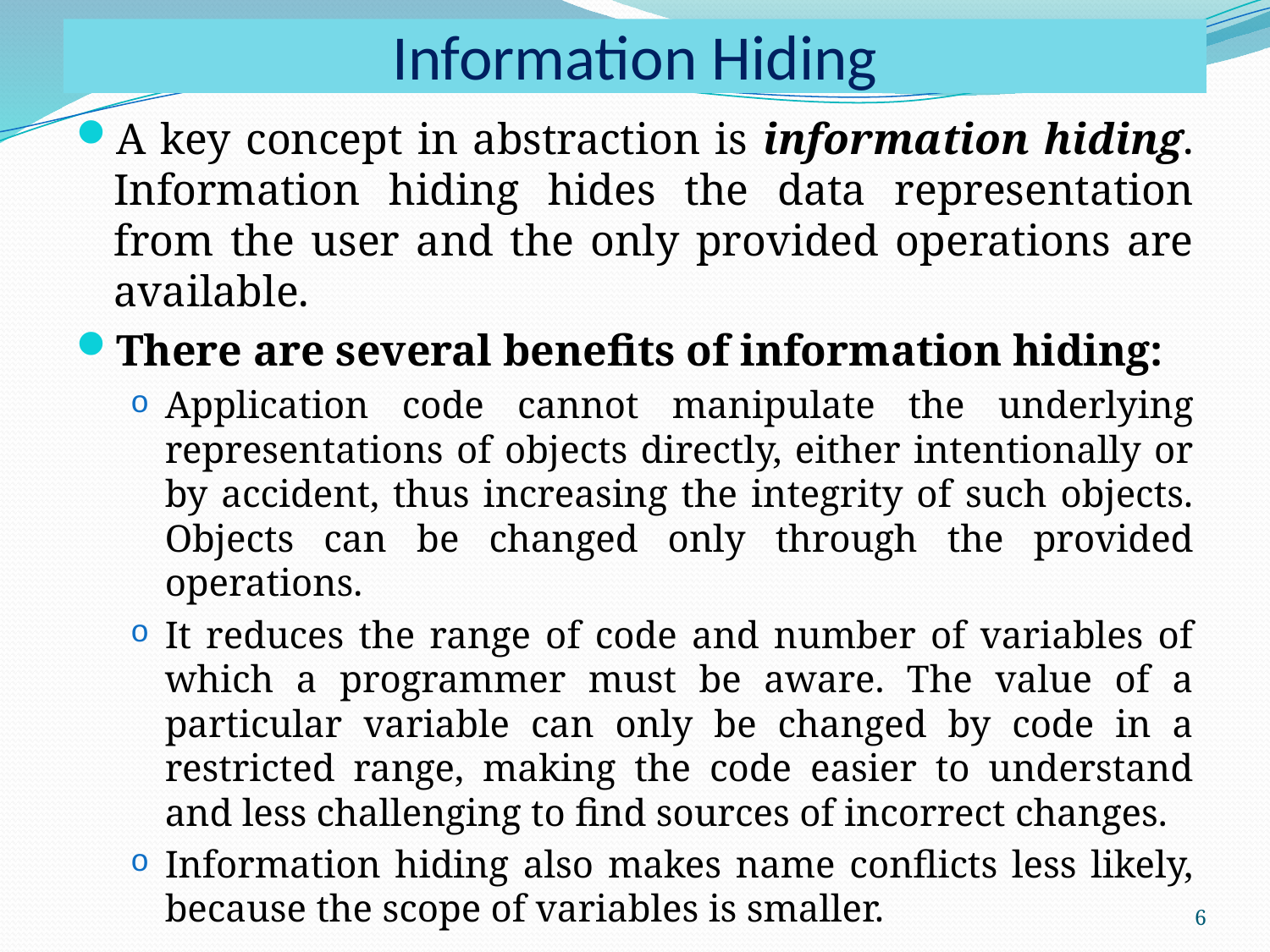

# Information Hiding
A key concept in abstraction is information hiding. Information hiding hides the data representation from the user and the only provided operations are available.
There are several benefits of information hiding:
Application code cannot manipulate the underlying representations of objects directly, either intentionally or by accident, thus increasing the integrity of such objects. Objects can be changed only through the provided operations.
It reduces the range of code and number of variables of which a programmer must be aware. The value of a particular variable can only be changed by code in a restricted range, making the code easier to understand and less challenging to find sources of incorrect changes.
Information hiding also makes name conflicts less likely, because the scope of variables is smaller.
6